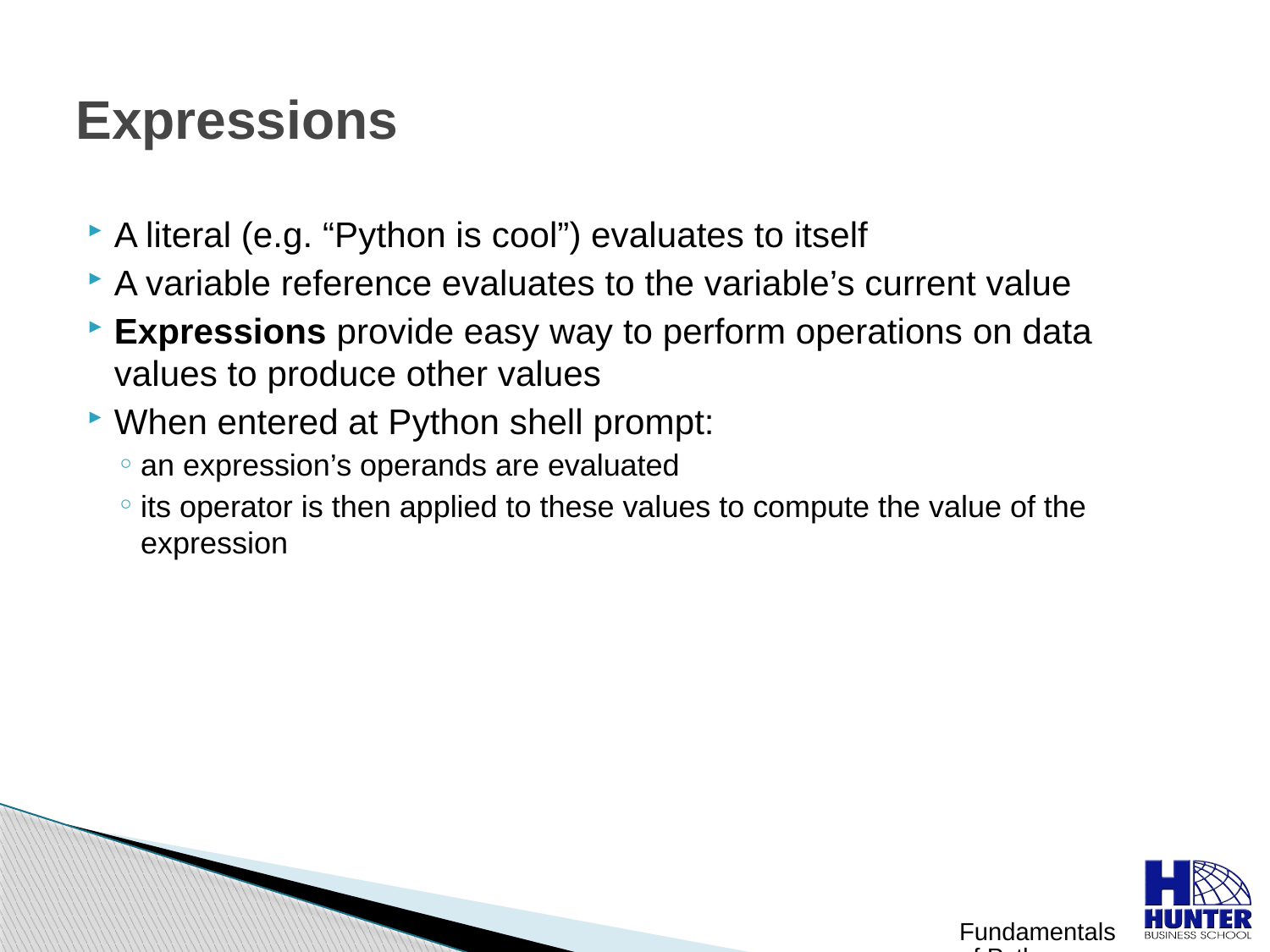

# Expressions
A literal (e.g. “Python is cool”) evaluates to itself
A variable reference evaluates to the variable’s current value
Expressions provide easy way to perform operations on data values to produce other values
When entered at Python shell prompt:
an expression’s operands are evaluated
its operator is then applied to these values to compute the value of the expression
Fundamentals of Python